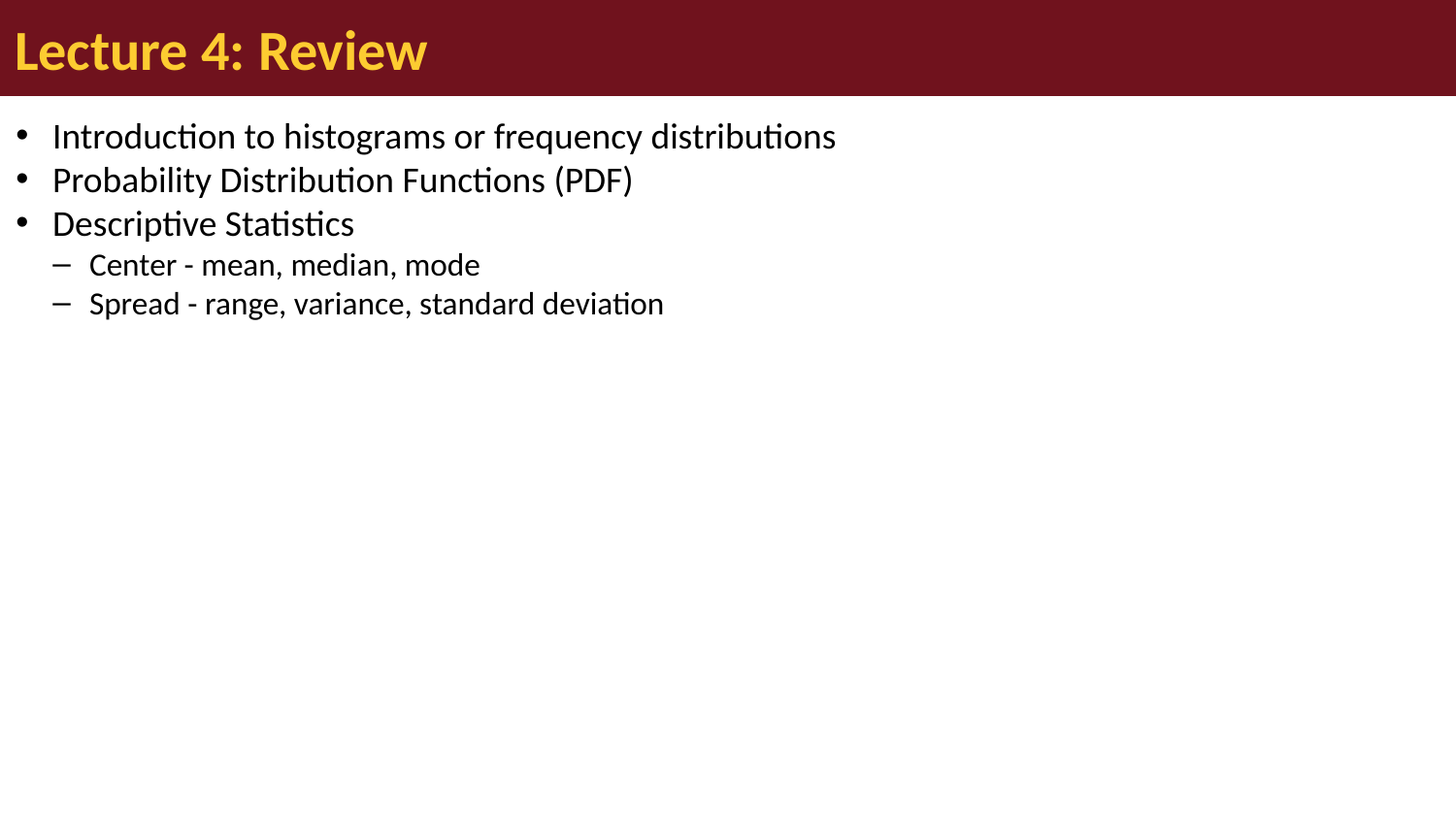

# Lecture 4: Review
Introduction to histograms or frequency distributions
Probability Distribution Functions (PDF)
Descriptive Statistics
Center - mean, median, mode
Spread - range, variance, standard deviation